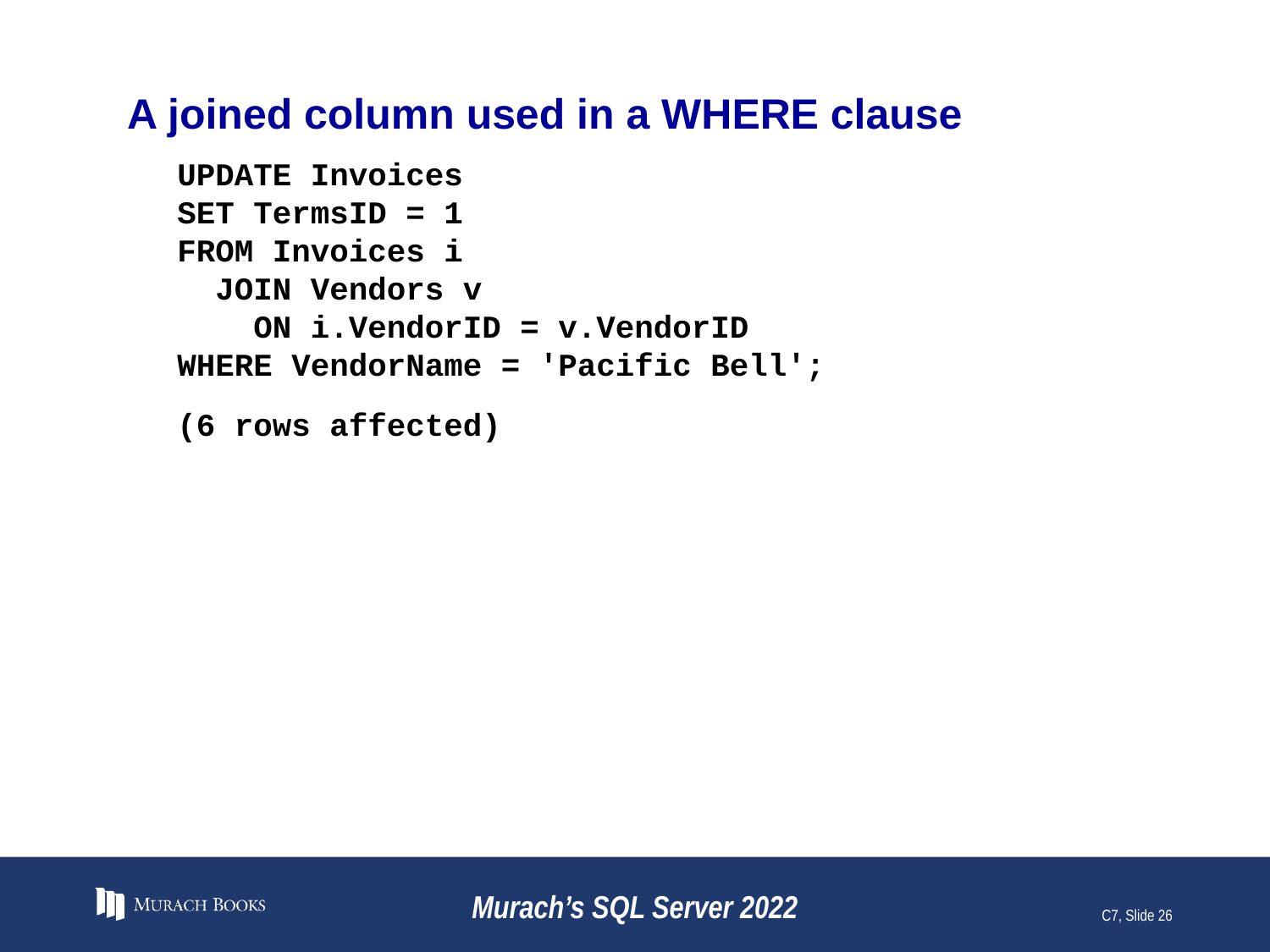

# A joined column used in a WHERE clause
UPDATE Invoices
SET TermsID = 1
FROM Invoices i
  JOIN Vendors v
    ON i.VendorID = v.VendorID
WHERE VendorName = 'Pacific Bell';
(6 rows affected)

Murach’s SQL Server 2022

C7, Slide 26